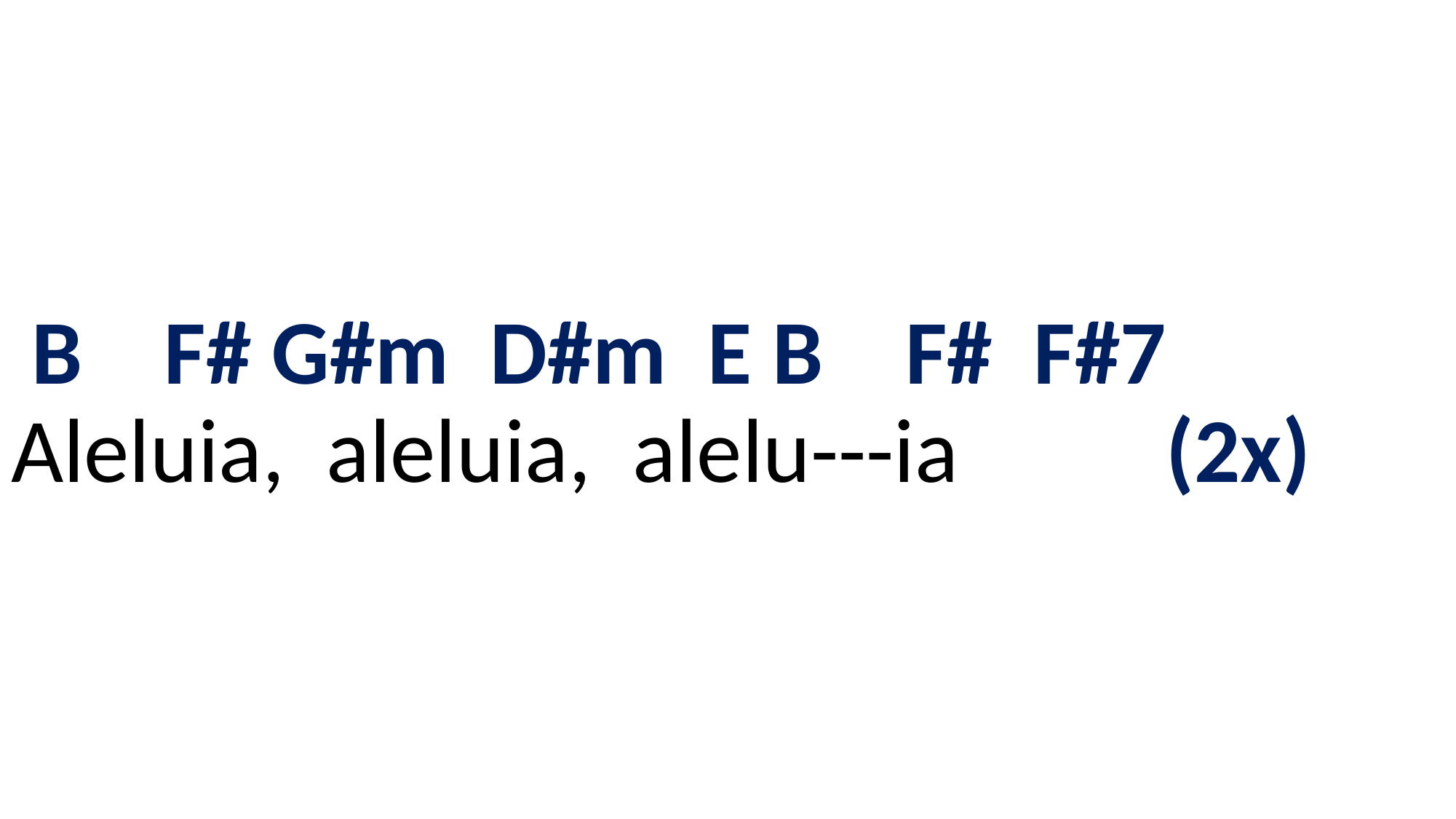

# B    F# G#m  D#m  E B    F#  F#7 Aleluia,  aleluia,  alelu---ia          (2x)